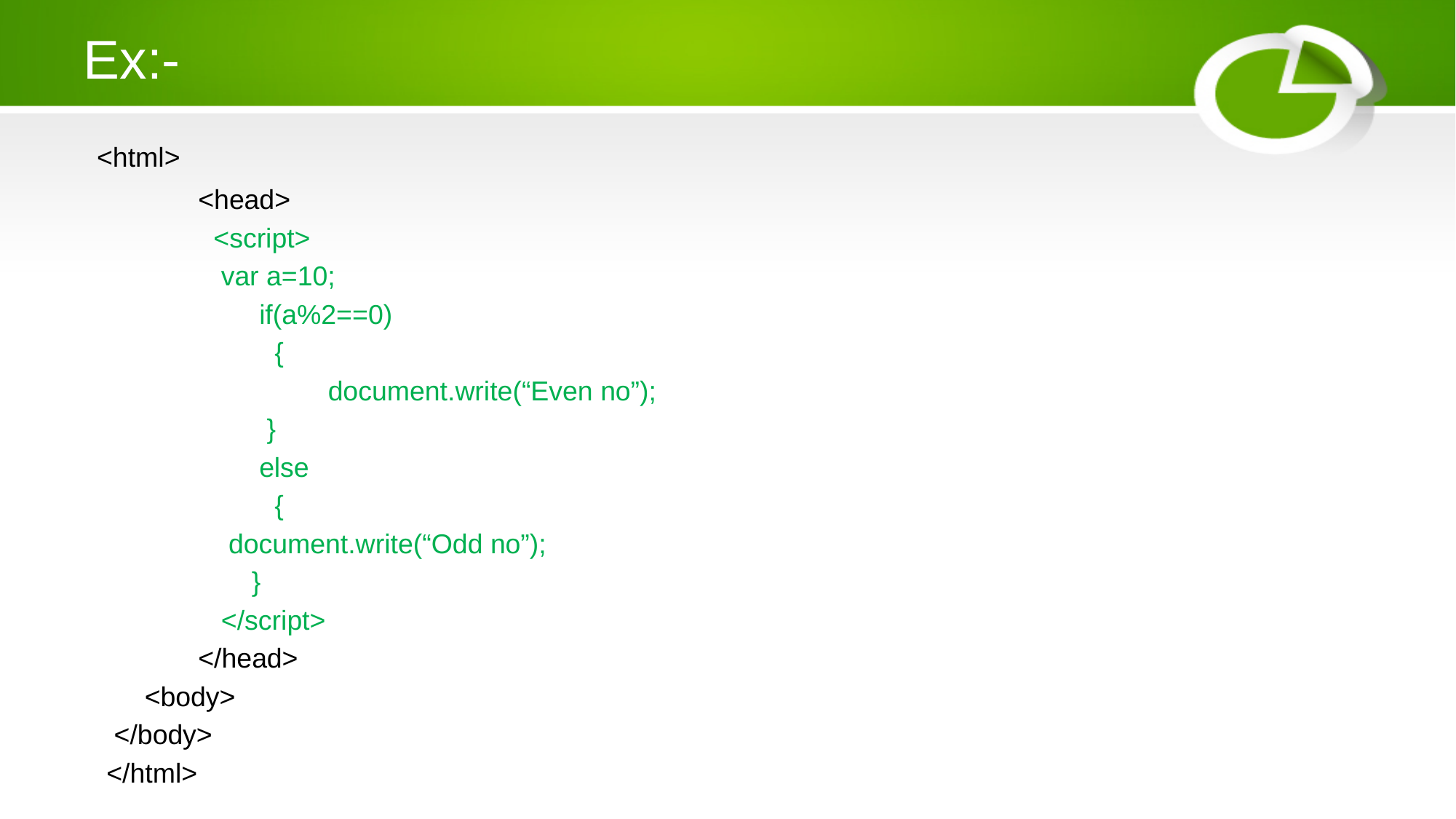

# Ex:-
 <html>
               <head>
                 <script>
                  var a=10;
                       if(a%2==0)
                         {
                                document.write(“Even no”);
                        }
                       else
                         {
                   document.write(“Odd no”);
                      }
                  </script>
               </head>
        <body>
    </body>
   </html>